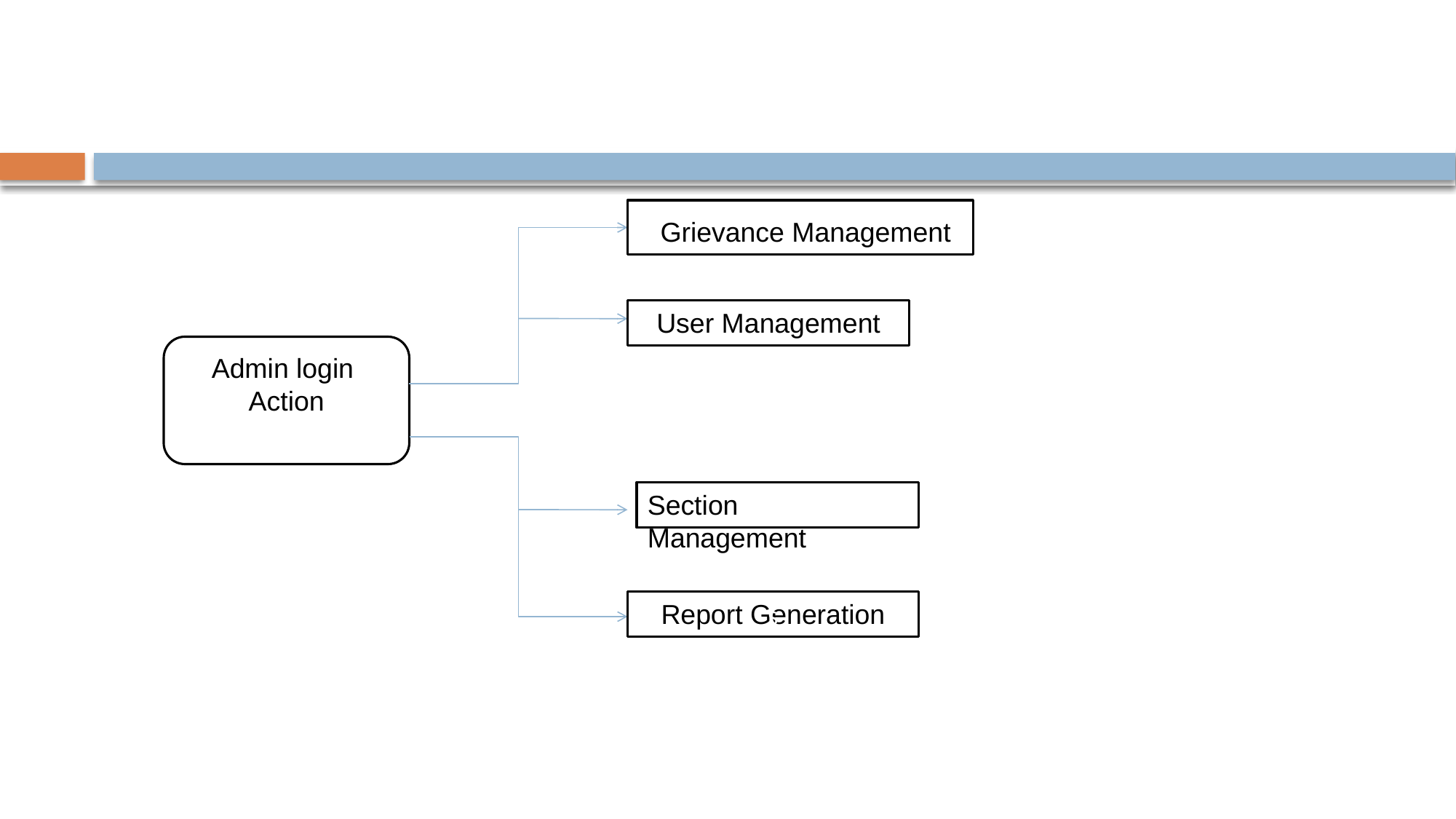

#

Grievance Management
User Management

Admin login
Action

Section Management
Report Generation
s